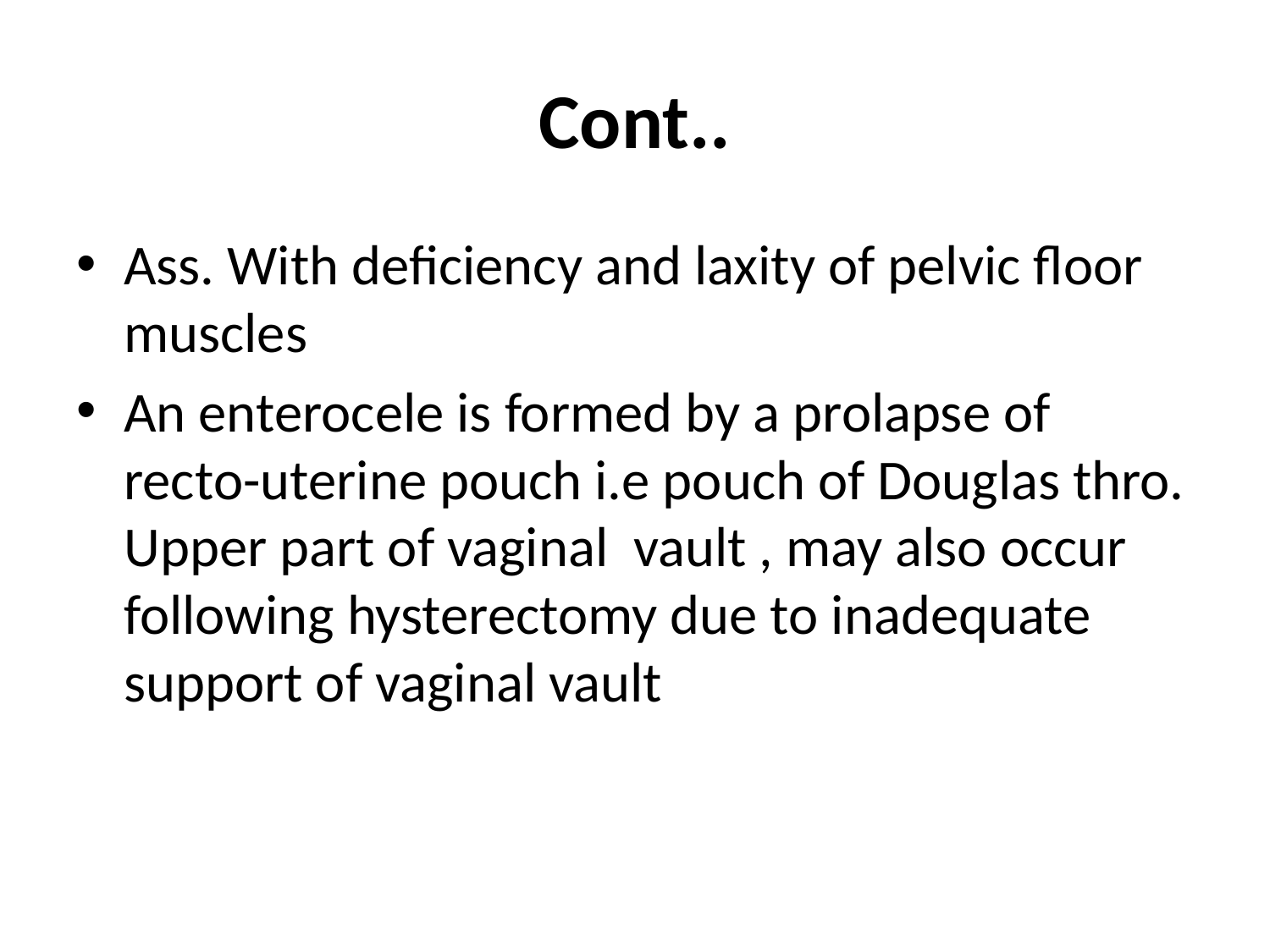

# Cont..
Ass. With deficiency and laxity of pelvic floor muscles
An enterocele is formed by a prolapse of recto-uterine pouch i.e pouch of Douglas thro. Upper part of vaginal  vault , may also occur following hysterectomy due to inadequate support of vaginal vault